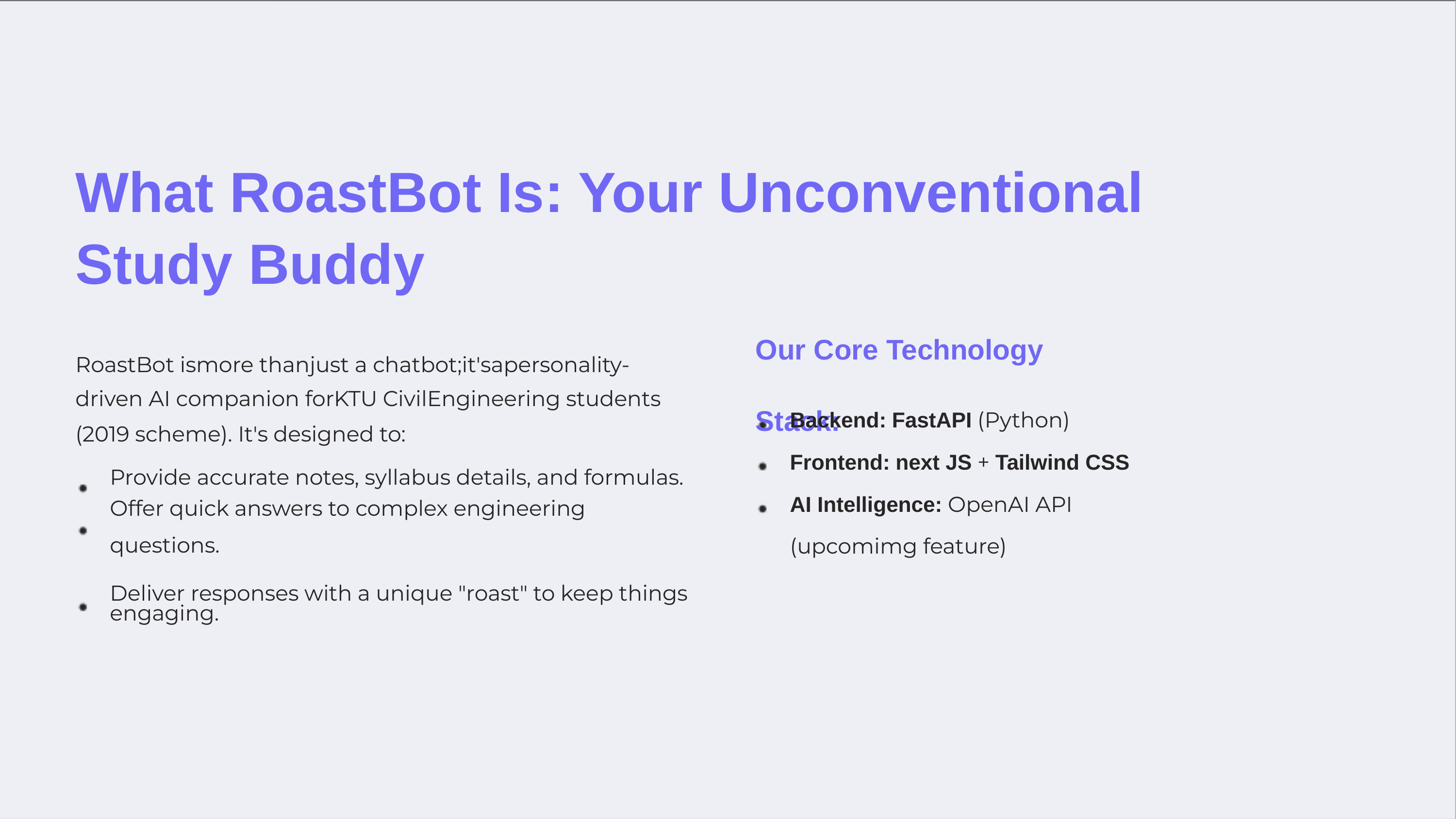

What RoastBot Is: Your Unconventional Study Buddy
Our Core Technology Stack:
RoastBot ismore thanjust a chatbot;it'sapersonality-
driven AI companion forKTU CivilEngineering students
Backend: FastAPI (Python) Frontend: next JS + Tailwind CSS AI Intelligence: OpenAI API (upcomimg feature)
(2019 scheme). It's designed to:
Provide accurate notes, syllabus details, and formulas.
Offer quick answers to complex engineering
questions.
Deliver responses with a unique "roast" to keep things
engaging.